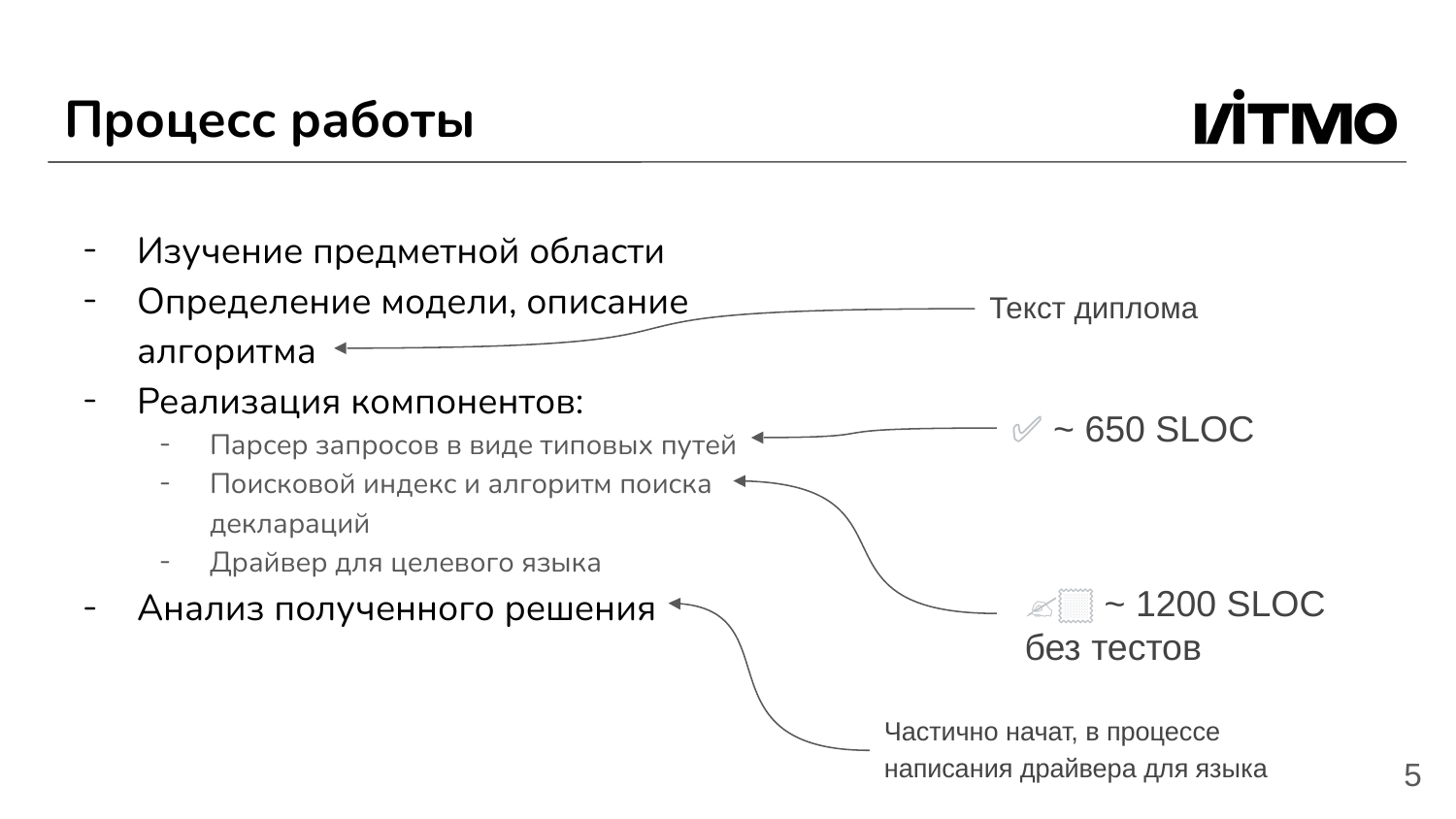

# Процесс работы
Изучение предметной области
Определение модели, описание алгоритма
Реализация компонентов:
Парсер запросов в виде типовых путей
Поисковой индекс и алгоритм поиска деклараций
Драйвер для целевого языка
Анализ полученного решения
Текст диплома

✅ ~ 650 SLOC

✍🏻 ~ 1200 SLOC без тестов

Частично начат, в процессе написания драйвера для языка
5